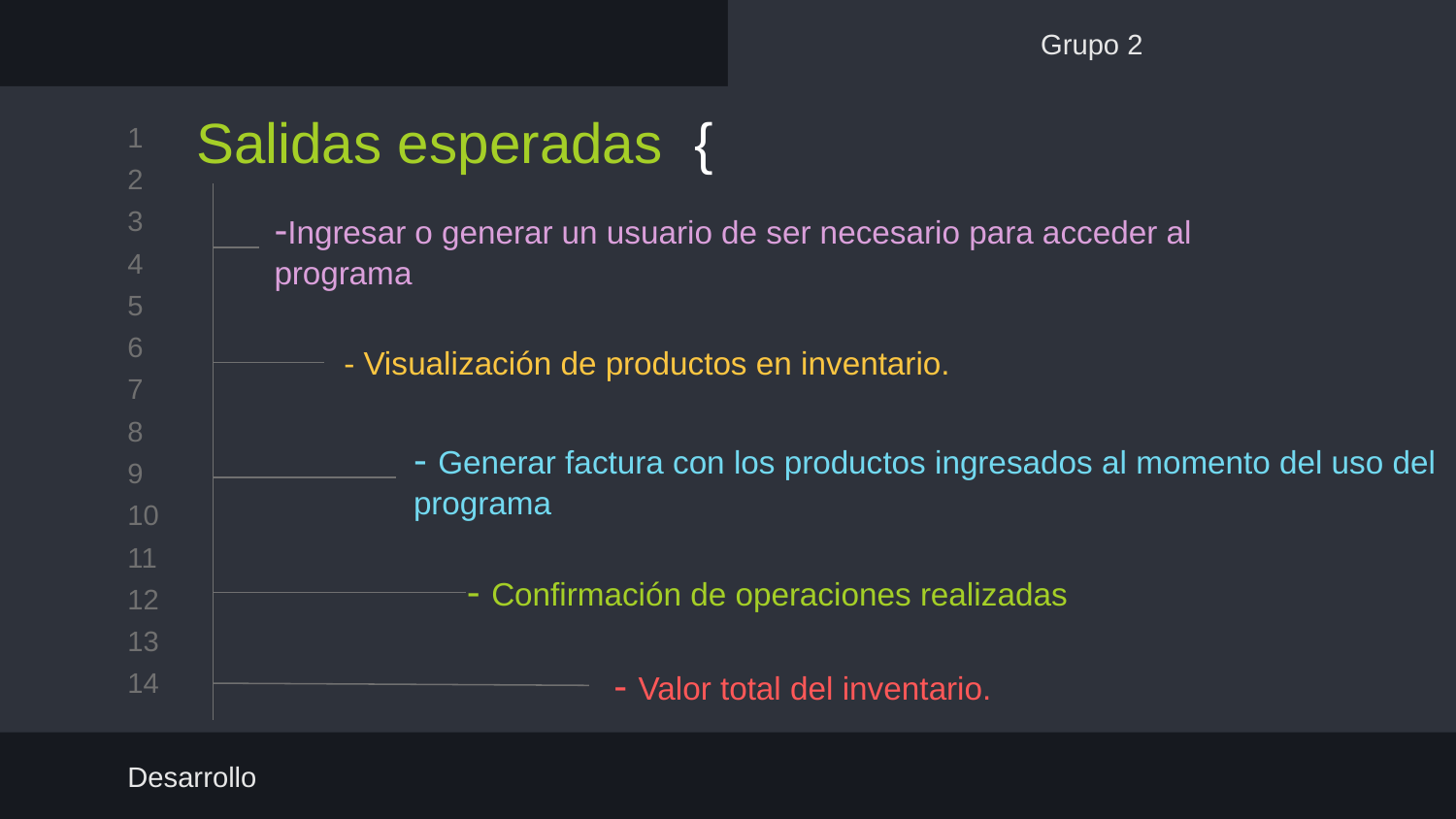

Grupo 2
# Salidas esperadas  {
-Ingresar o generar un usuario de ser necesario para acceder al programa
- Visualización de productos en inventario.

- Generar factura con los productos ingresados al momento del uso del programa

- Confirmación de operaciones realizadas

- Valor total del inventario.
Desarrollo